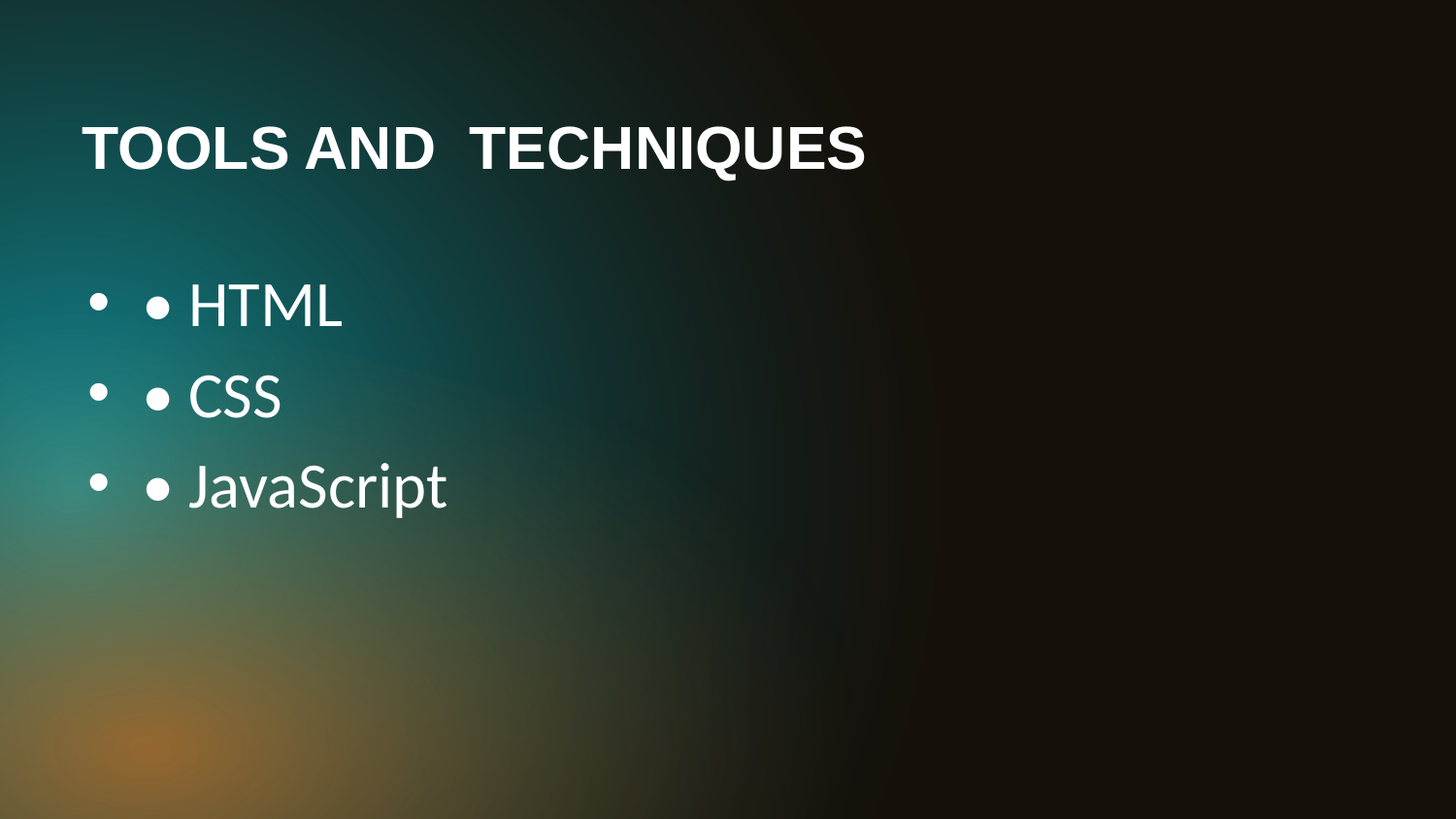

# TOOLS AND  TECHNIQUES
• HTML
• CSS
• JavaScript